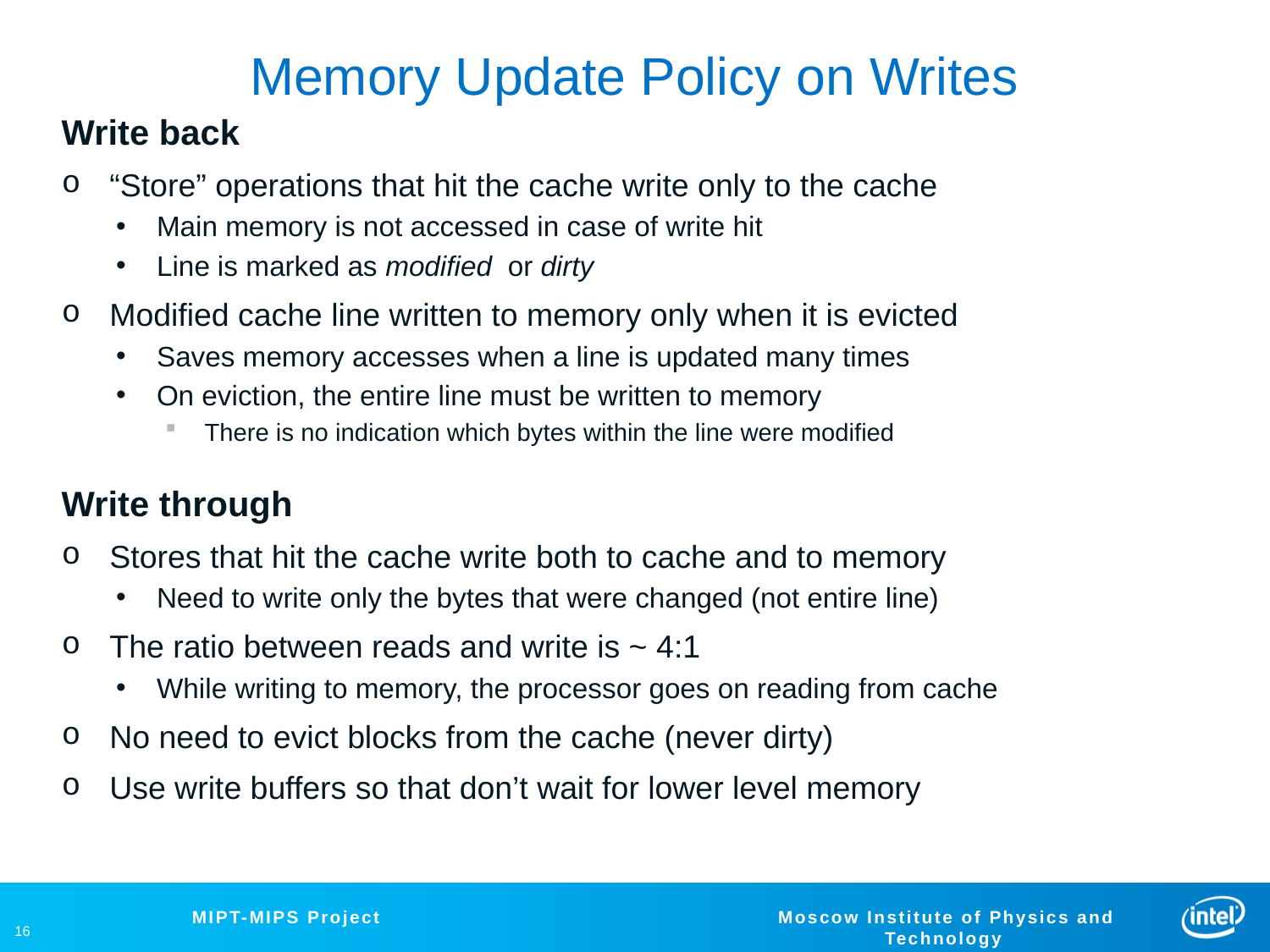

# Memory Update Policy on Writes
Write back
“Store” operations that hit the cache write only to the cache
Main memory is not accessed in case of write hit
Line is marked as modified  or dirty
Modified cache line written to memory only when it is evicted
Saves memory accesses when a line is updated many times
On eviction, the entire line must be written to memory
There is no indication which bytes within the line were modified
Write through
Stores that hit the cache write both to cache and to memory
Need to write only the bytes that were changed (not entire line)
The ratio between reads and write is ~ 4:1
While writing to memory, the processor goes on reading from cache
No need to evict blocks from the cache (never dirty)
Use write buffers so that don’t wait for lower level memory